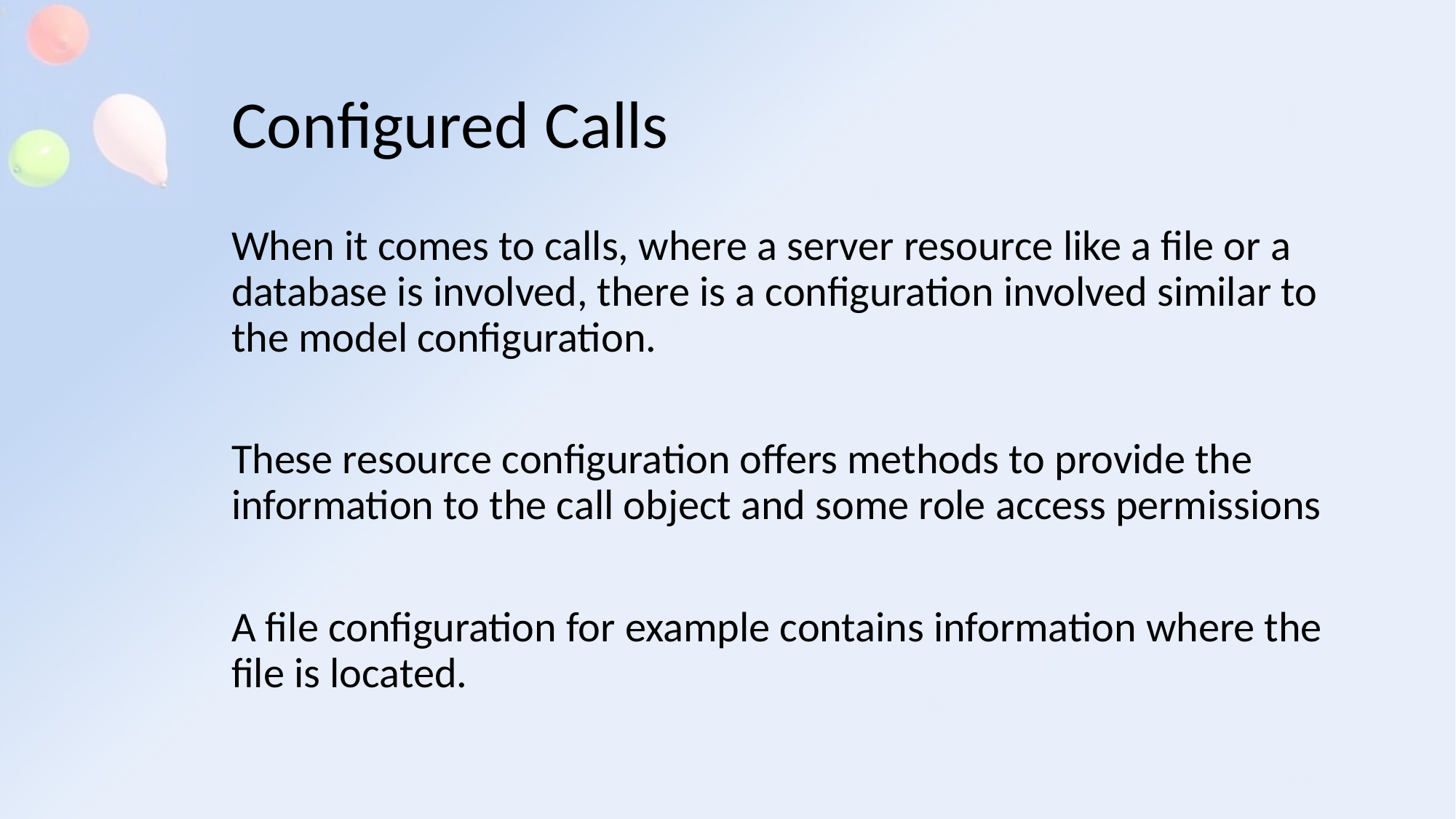

# Configured Calls
When it comes to calls, where a server resource like a file or a database is involved, there is a configuration involved similar to the model configuration.

These resource configuration offers methods to provide the information to the call object and some role access permissions

A file configuration for example contains information where the file is located.